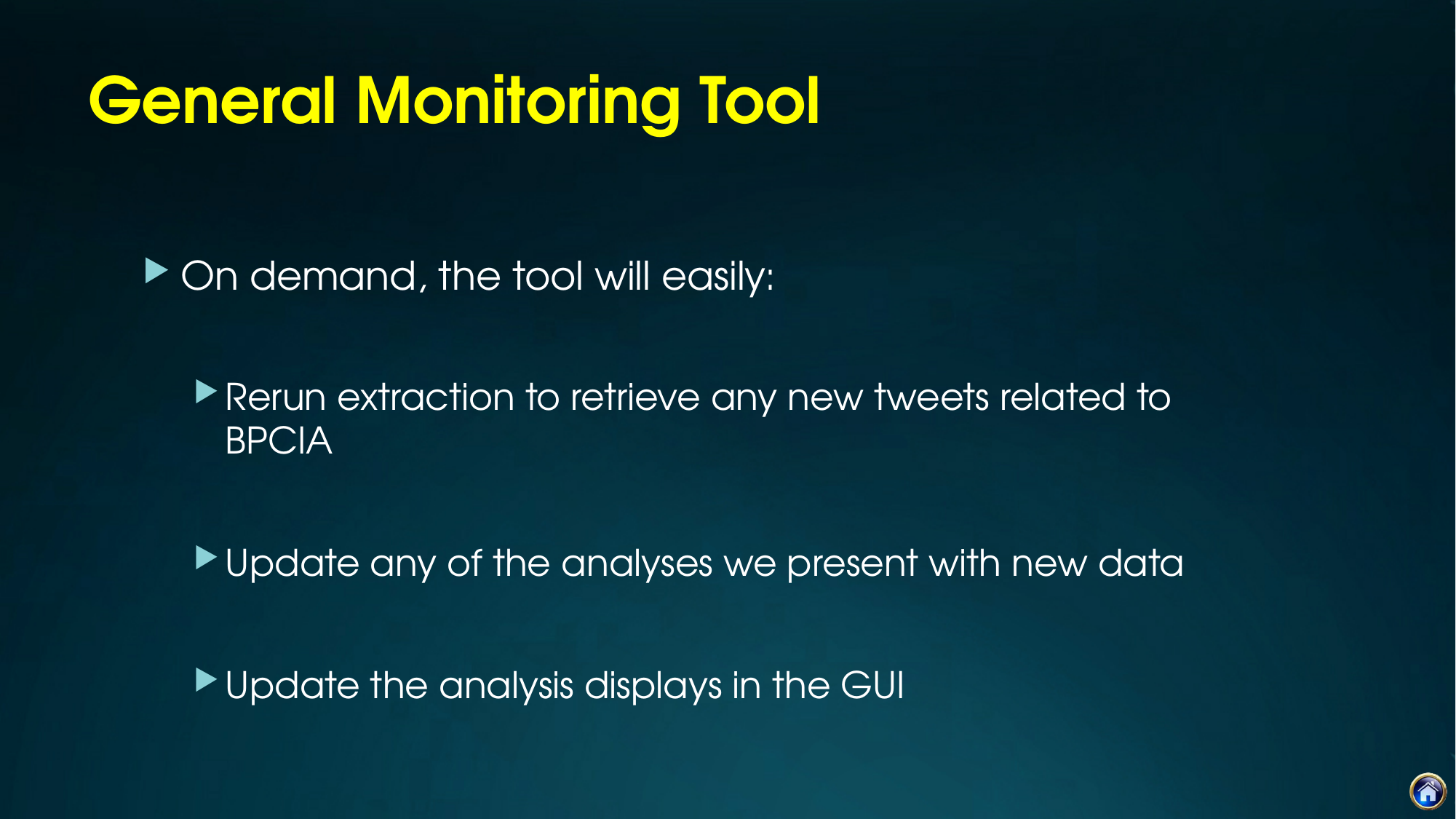

# General Monitoring Tool
On demand, the tool will easily:

Rerun extraction to retrieve any new tweets related to BPCIA

Update any of the analyses we present with new data

Update the analysis displays in the GUI